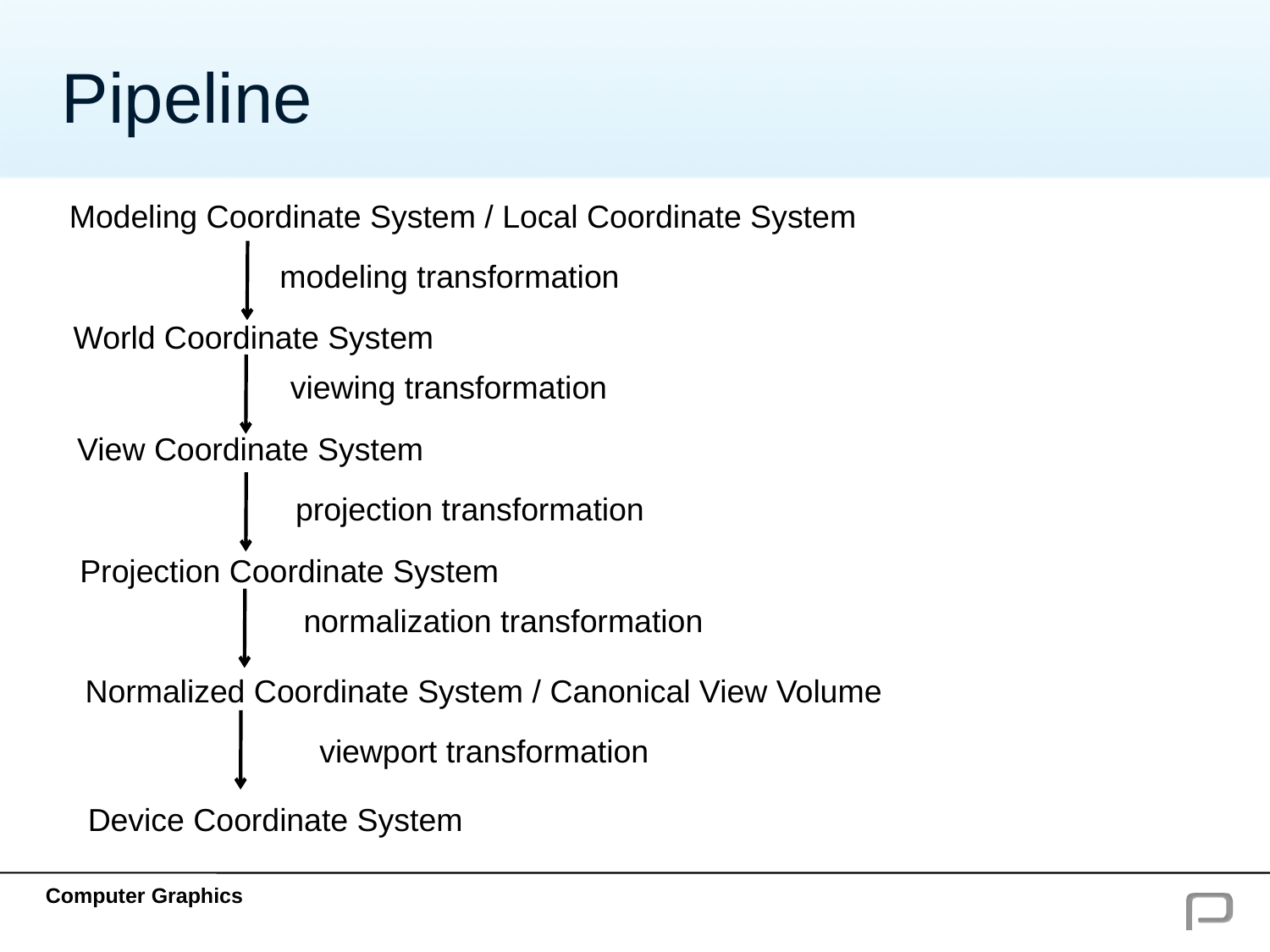

# Pipeline
Modeling Coordinate System / Local Coordinate System
modeling transformation
World Coordinate System
viewing transformation
View Coordinate System
projection transformation
Projection Coordinate System
normalization transformation
Normalized Coordinate System / Canonical View Volume
viewport transformation
Device Coordinate System